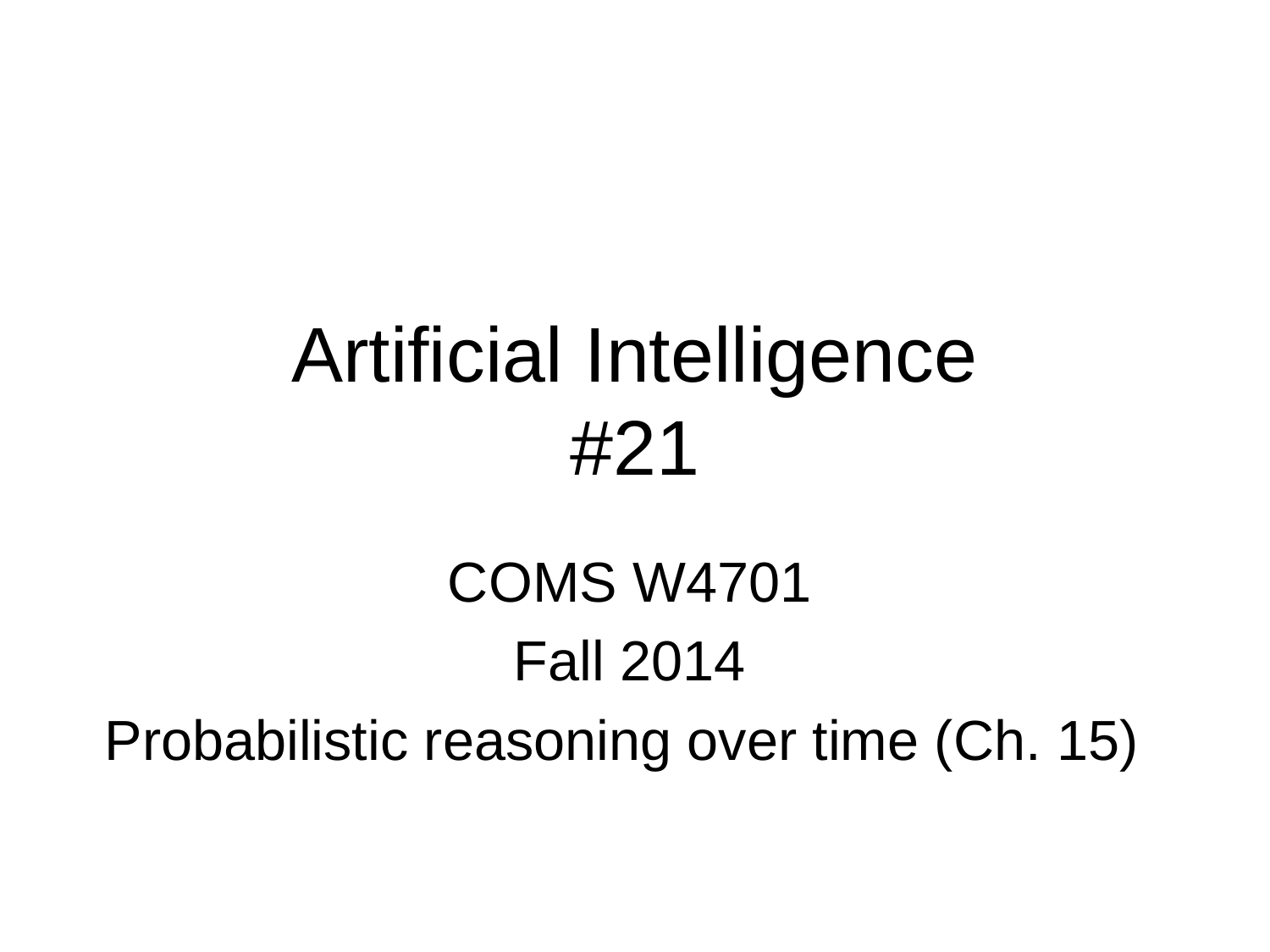

# Artificial Intelligence #21
COMS W4701
Fall 2014
Probabilistic reasoning over time (Ch. 15)